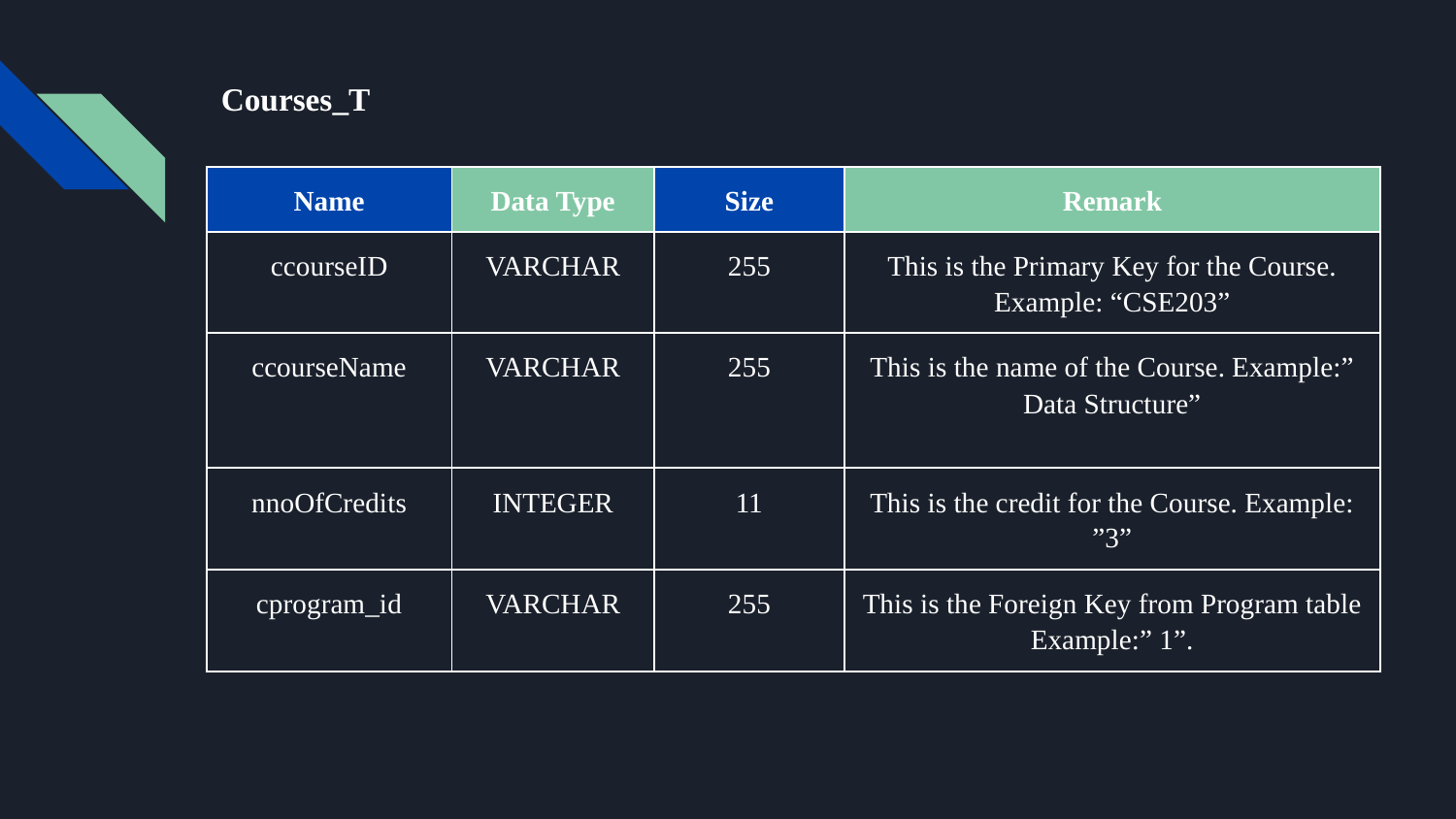

# Courses_T
| Name | Data Type | Size | Remark |
| --- | --- | --- | --- |
| ccourseID | VARCHAR | 255 | This is the Primary Key for the Course. Example: “CSE203” |
| ccourseName | VARCHAR | 255 | This is the name of the Course. Example:” Data Structure” |
| nnoOfCredits | INTEGER | 11 | This is the credit for the Course. Example: ”3” |
| cprogram\_id | VARCHAR | 255 | This is the Foreign Key from Program table Example:” 1”. |